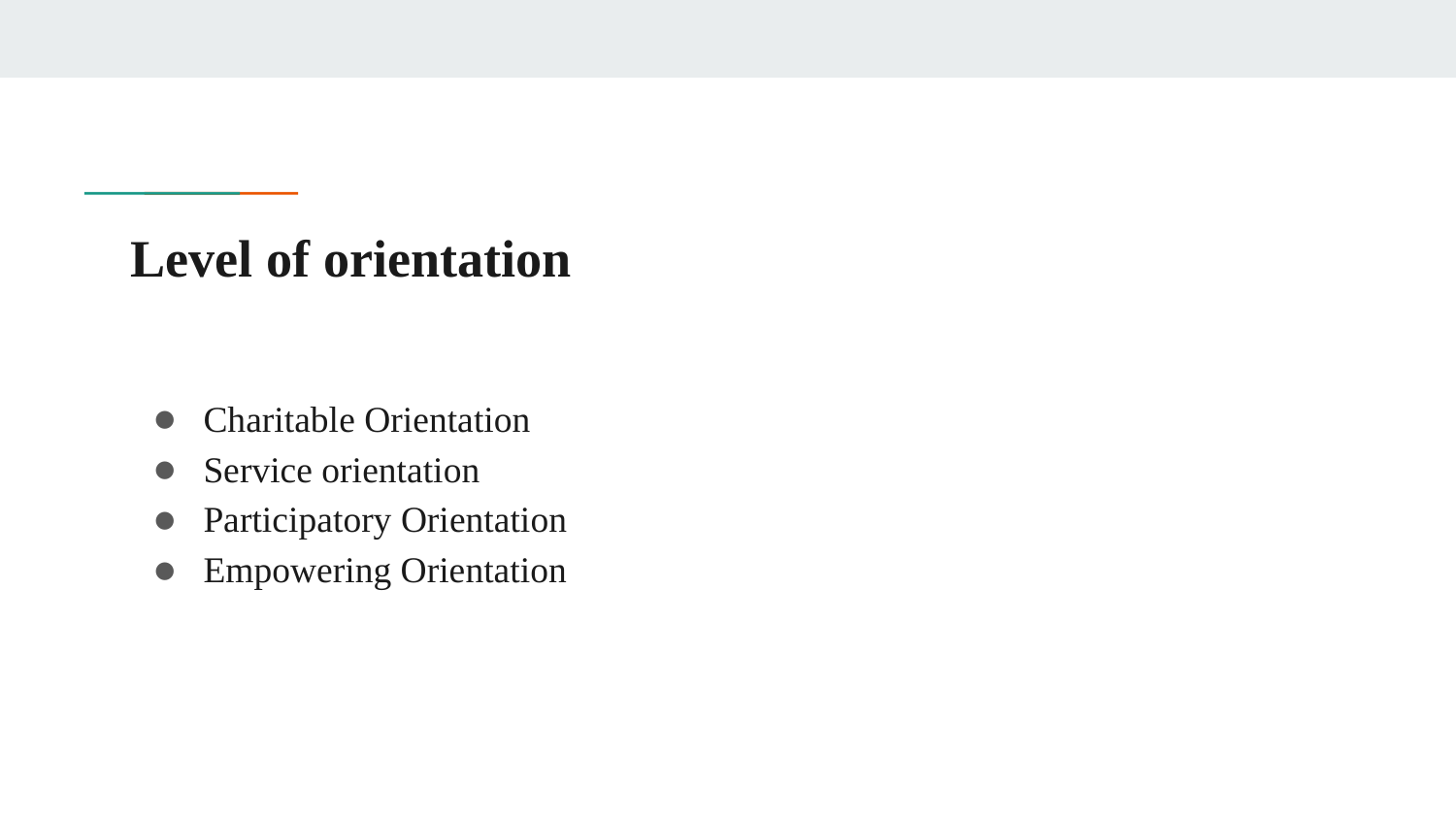

# Level of orientation

Charitable Orientation
Service orientation
Participatory Orientation
Empowering Orientation